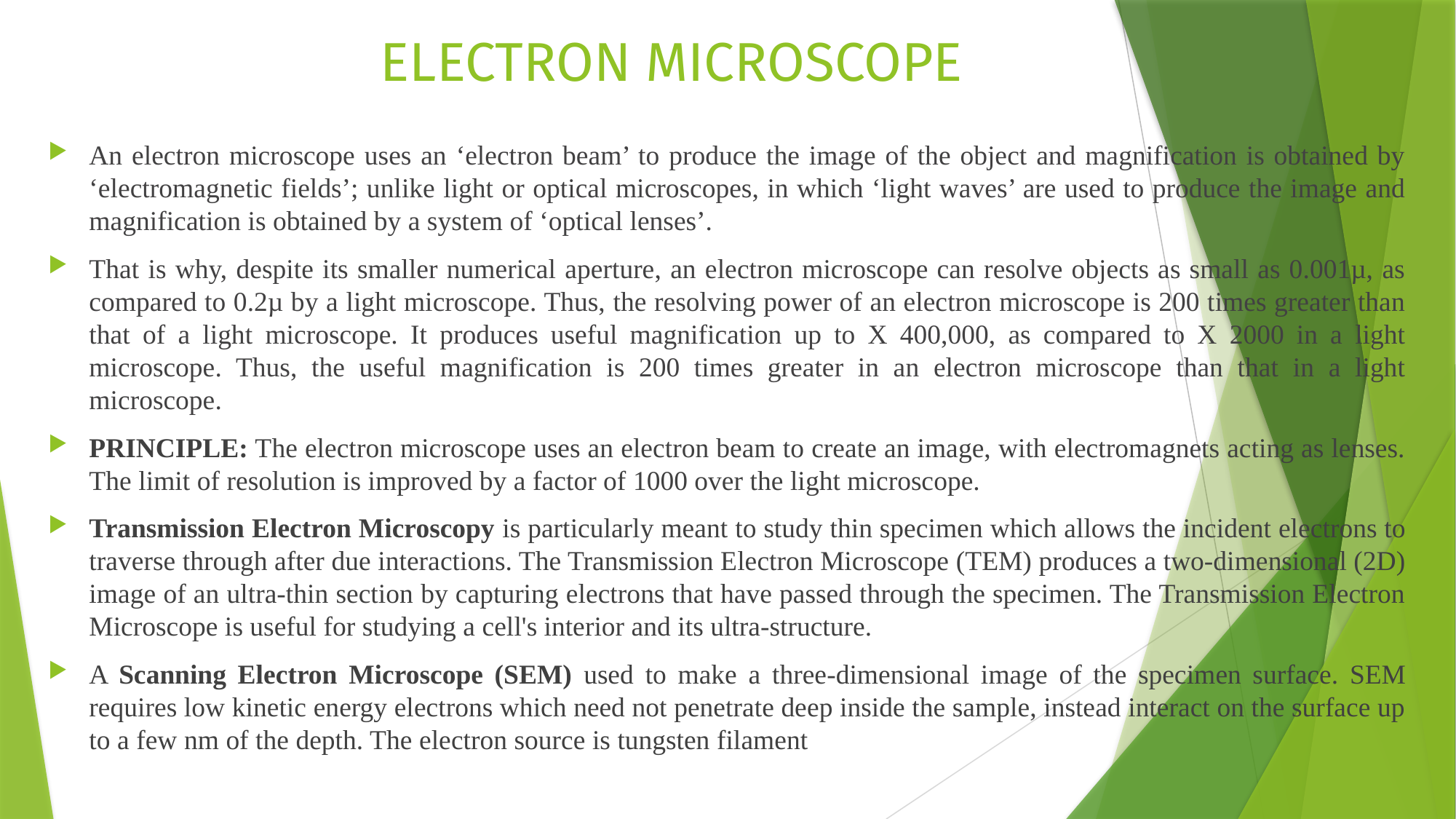

# ELECTRON MICROSCOPE
An electron microscope uses an ‘electron beam’ to produce the image of the object and magnification is obtained by ‘electromagnetic fields’; unlike light or optical microscopes, in which ‘light waves’ are used to produce the image and magnification is obtained by a system of ‘optical lenses’.
That is why, despite its smaller numerical aperture, an electron microscope can resolve objects as small as 0.001µ, as compared to 0.2µ by a light microscope. Thus, the resolving power of an electron microscope is 200 times greater than that of a light microscope. It produces useful magnification up to X 400,000, as compared to X 2000 in a light microscope. Thus, the useful magnification is 200 times greater in an electron microscope than that in a light microscope.
PRINCIPLE: The electron microscope uses an electron beam to create an image, with electromagnets acting as lenses. The limit of resolution is improved by a factor of 1000 over the light microscope.
Transmission Electron Microscopy is particularly meant to study thin specimen which allows the incident electrons to traverse through after due interactions. The Transmission Electron Microscope (TEM) produces a two-dimensional (2D) image of an ultra-thin section by capturing electrons that have passed through the specimen. The Transmission Electron Microscope is useful for studying a cell's interior and its ultra-structure.
A Scanning Electron Microscope (SEM) used to make a three-dimensional image of the specimen surface. SEM requires low kinetic energy electrons which need not penetrate deep inside the sample, instead interact on the surface up to a few nm of the depth. The electron source is tungsten filament